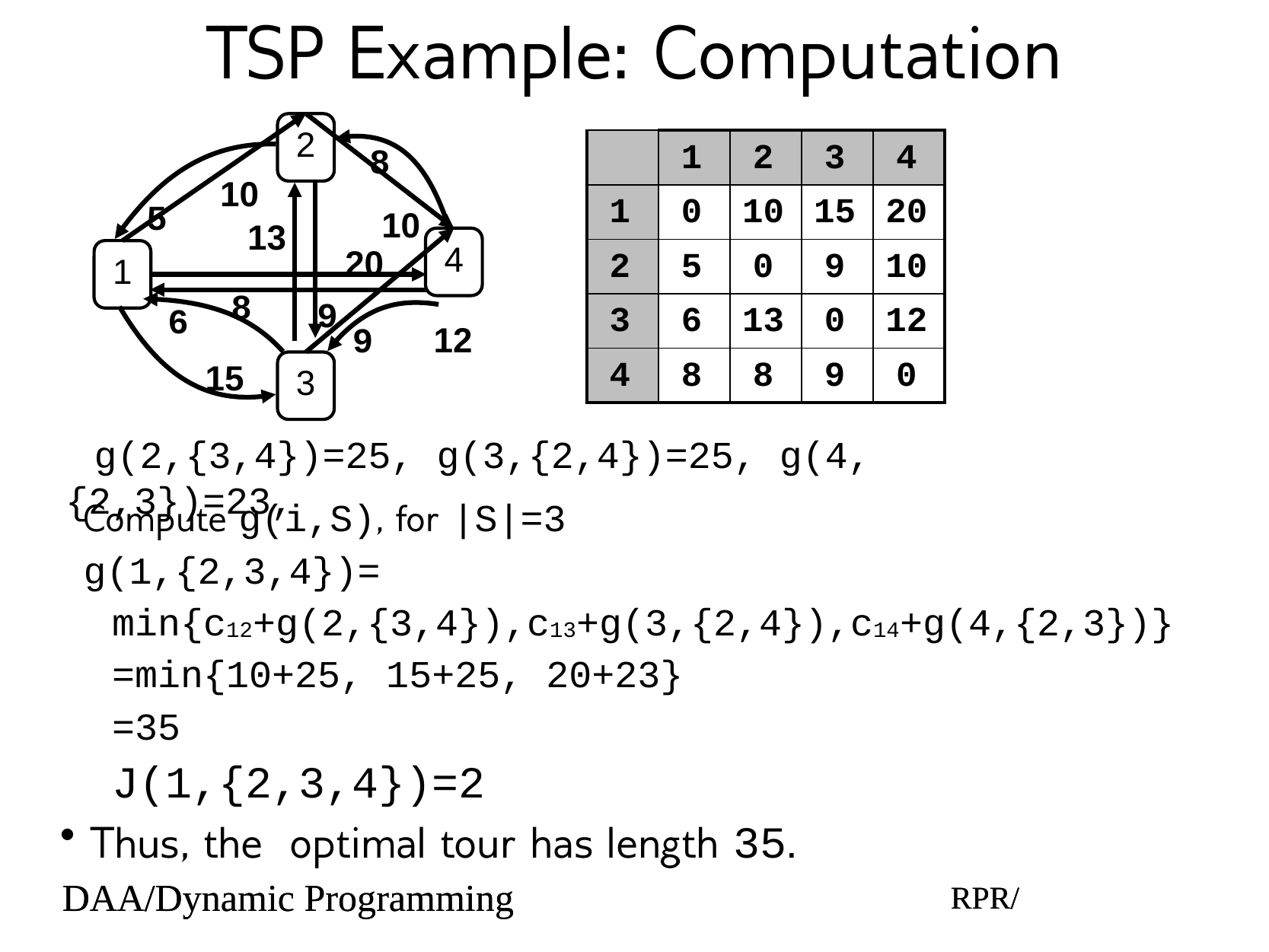

# TSP Example: Computation
2
8

10

5
10
13
4
20
1

8
9

6

9
12
15
3
|  | 1 | 2 | 3 | 4 |
| --- | --- | --- | --- | --- |
| 1 | 0 | 10 | 15 | 20 |
| 2 | 5 | 0 | 9 | 10 |
| 3 | 6 | 13 | 0 | 12 |
| 4 | 8 | 8 | 9 | 0 |
g(2,{3,4})=25, g(3,{2,4})=25, g(4,{2,3})=23,
Compute g(i,S), for |S|=3
g(1,{2,3,4})=
min{c12+g(2,{3,4}),c13+g(3,{2,4}),c14+g(4,{2,3})}
=min{10+25, 15+25, 20+23}
=35
J(1,{2,3,4})=2
Thus, the  optimal tour has length 35.
DAA/Dynamic Programming
RPR/
13